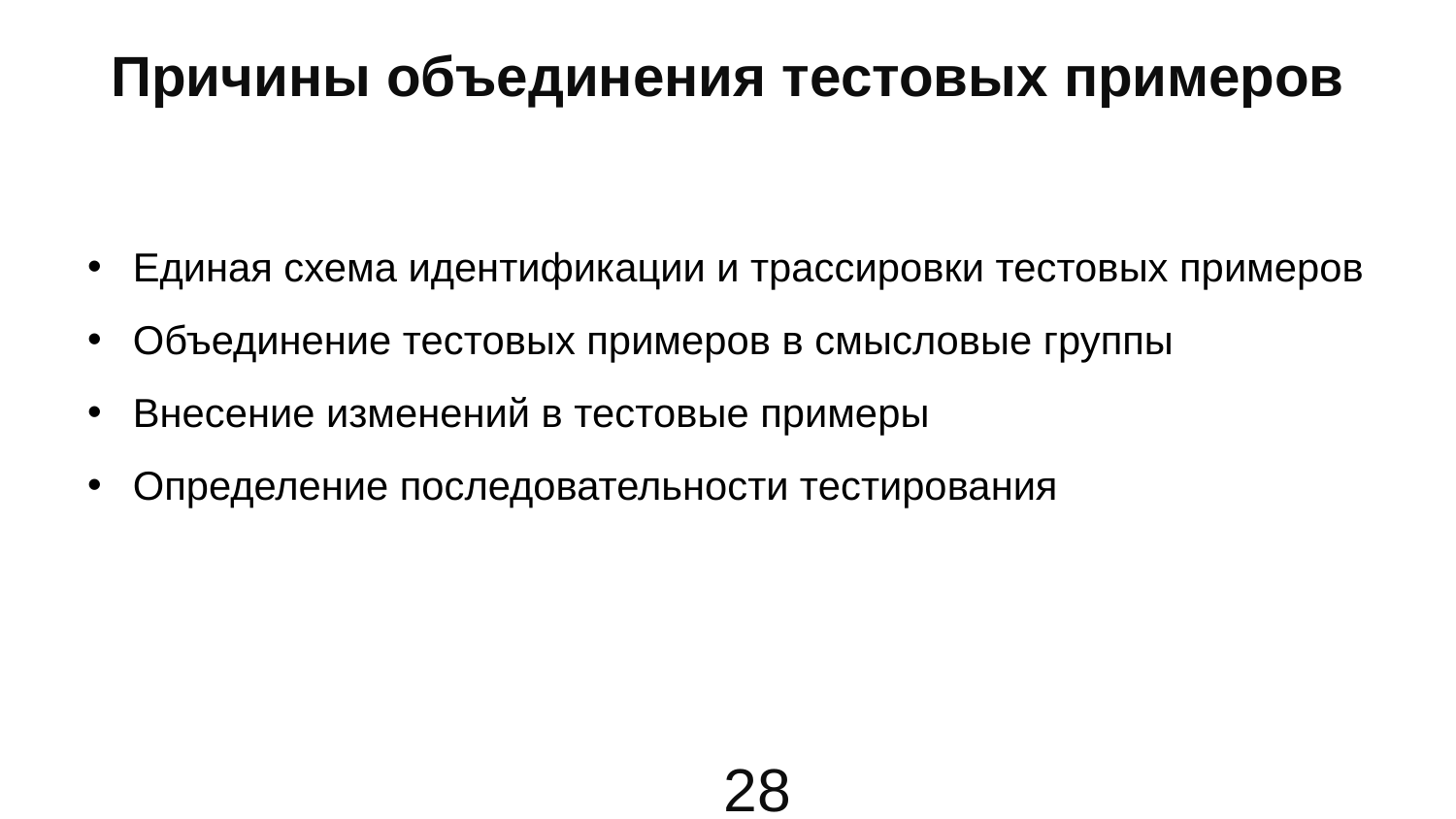

# Причины объединения тестовых примеров
Единая схема идентификации и трассировки тестовых примеров
Объединение тестовых примеров в смысловые группы
Внесение изменений в тестовые примеры
Определение последовательности тестирования
28